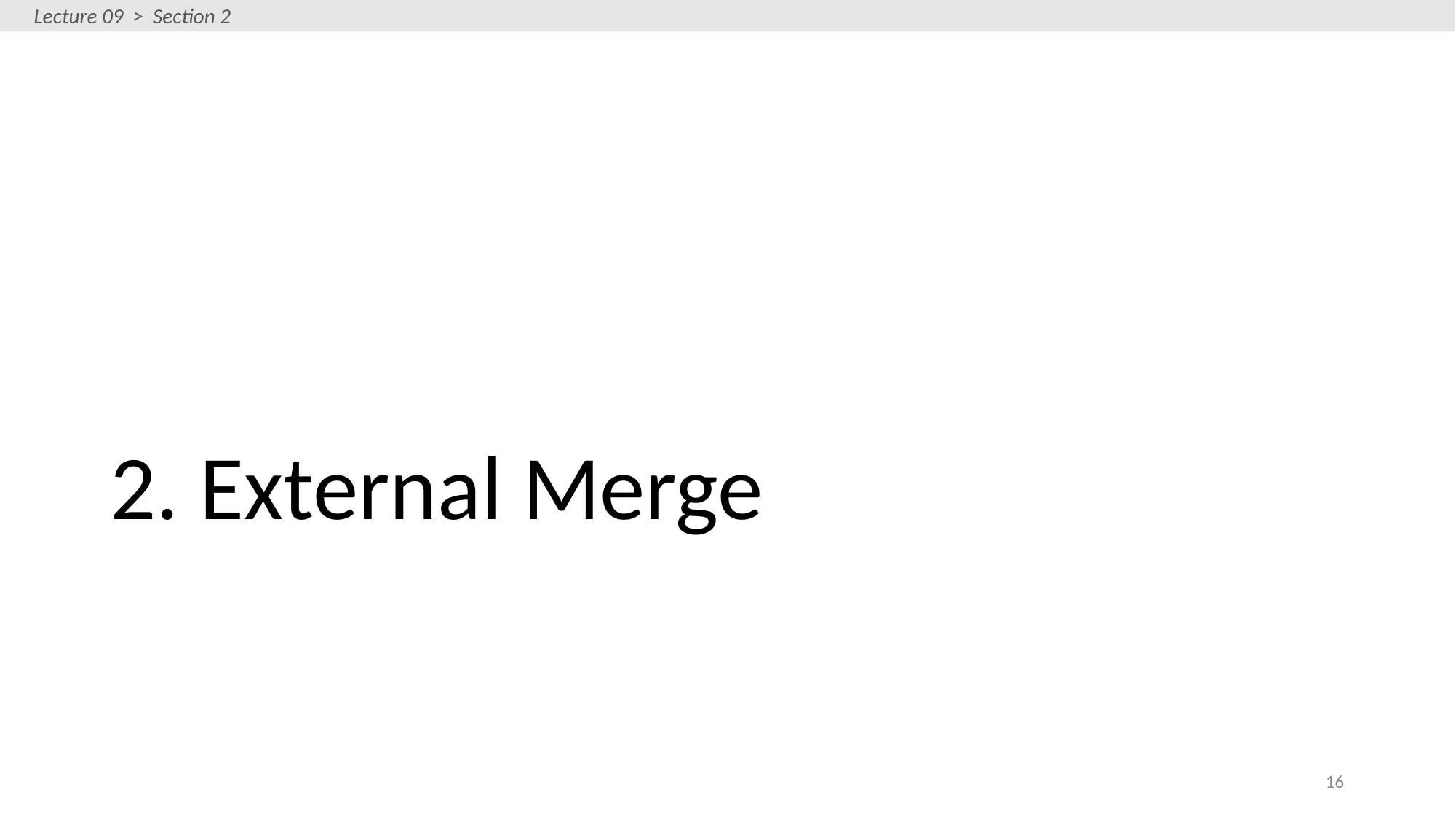

Lecture 09  >  Section 2
# 2. External Merge
16